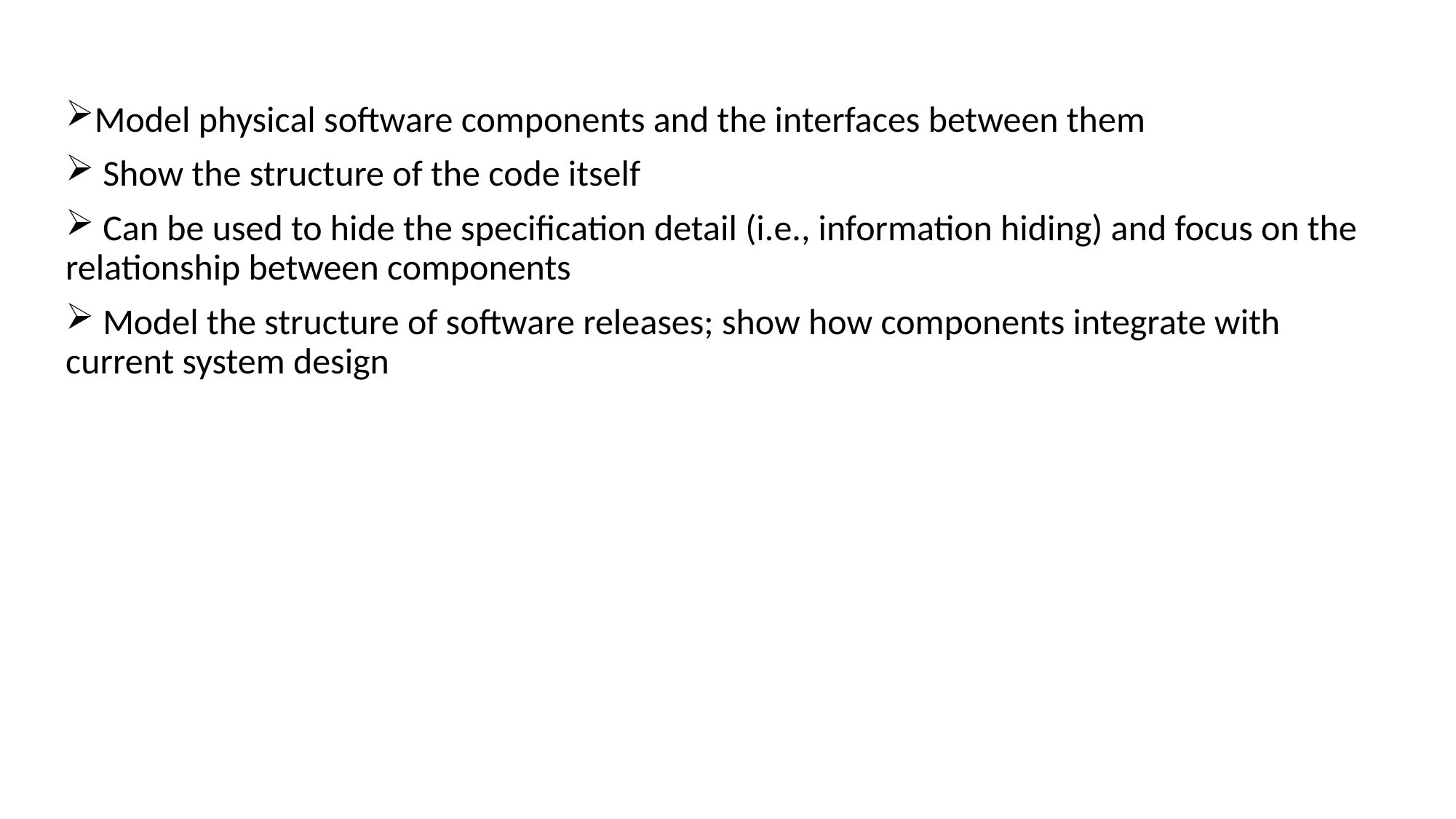

Model physical software components and the interfaces between them
 Show the structure of the code itself
 Can be used to hide the specification detail (i.e., information hiding) and focus on the relationship between components
 Model the structure of software releases; show how components integrate with current system design